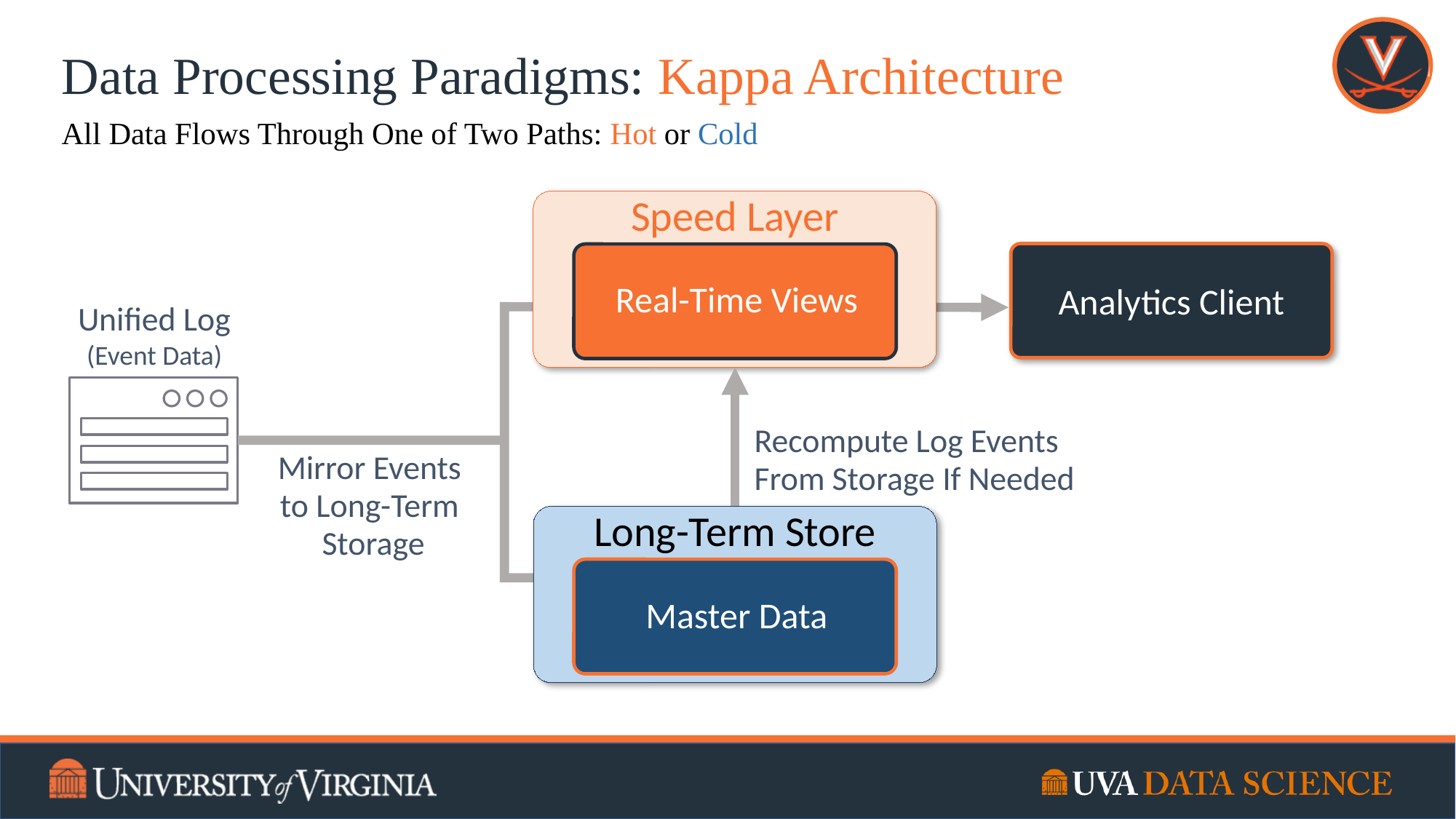

# Data Processing Paradigms: Kappa Architecture
All Data Flows Through One of Two Paths: Hot or Cold
Speed Layer
Real-Time Views
Analytics Client
Unified Log
(Event Data)

Recompute Log Events From Storage If Needed
Mirror Events
to Long-Term
Storage
Long-Term Store
Master Data